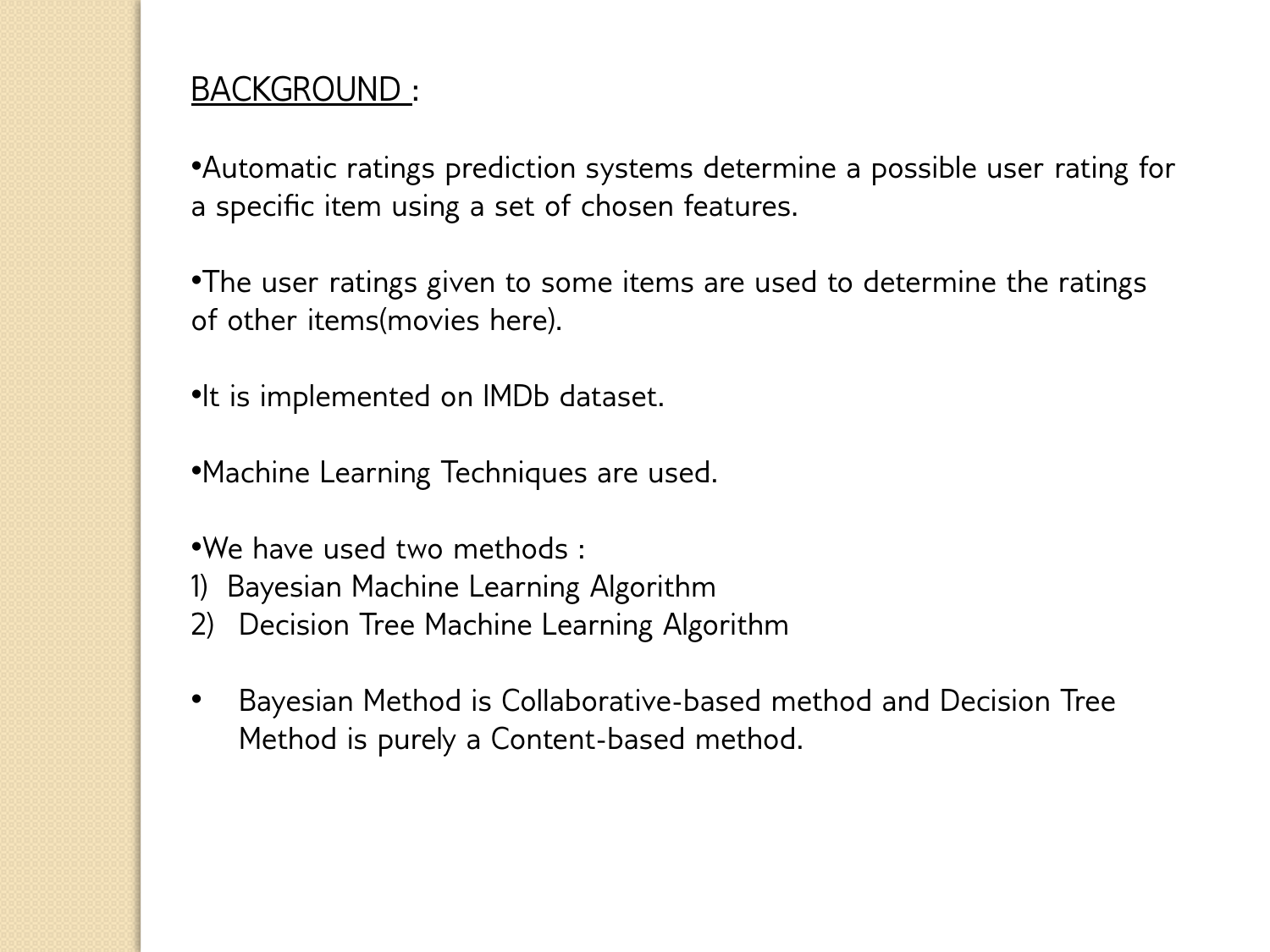

BACKGROUND :

Automatic ratings prediction systems determine a possible user rating for a specific item using a set of chosen features.

The user ratings given to some items are used to determine the ratings of other items(movies here).

It is implemented on IMDb dataset.

Machine Learning Techniques are used.

We have used two methods :
1)  Bayesian Machine Learning Algorithm
Decision Tree Machine Learning Algorithm

Bayesian Method is Collaborative-based method and Decision Tree Method is purely a Content-based method.